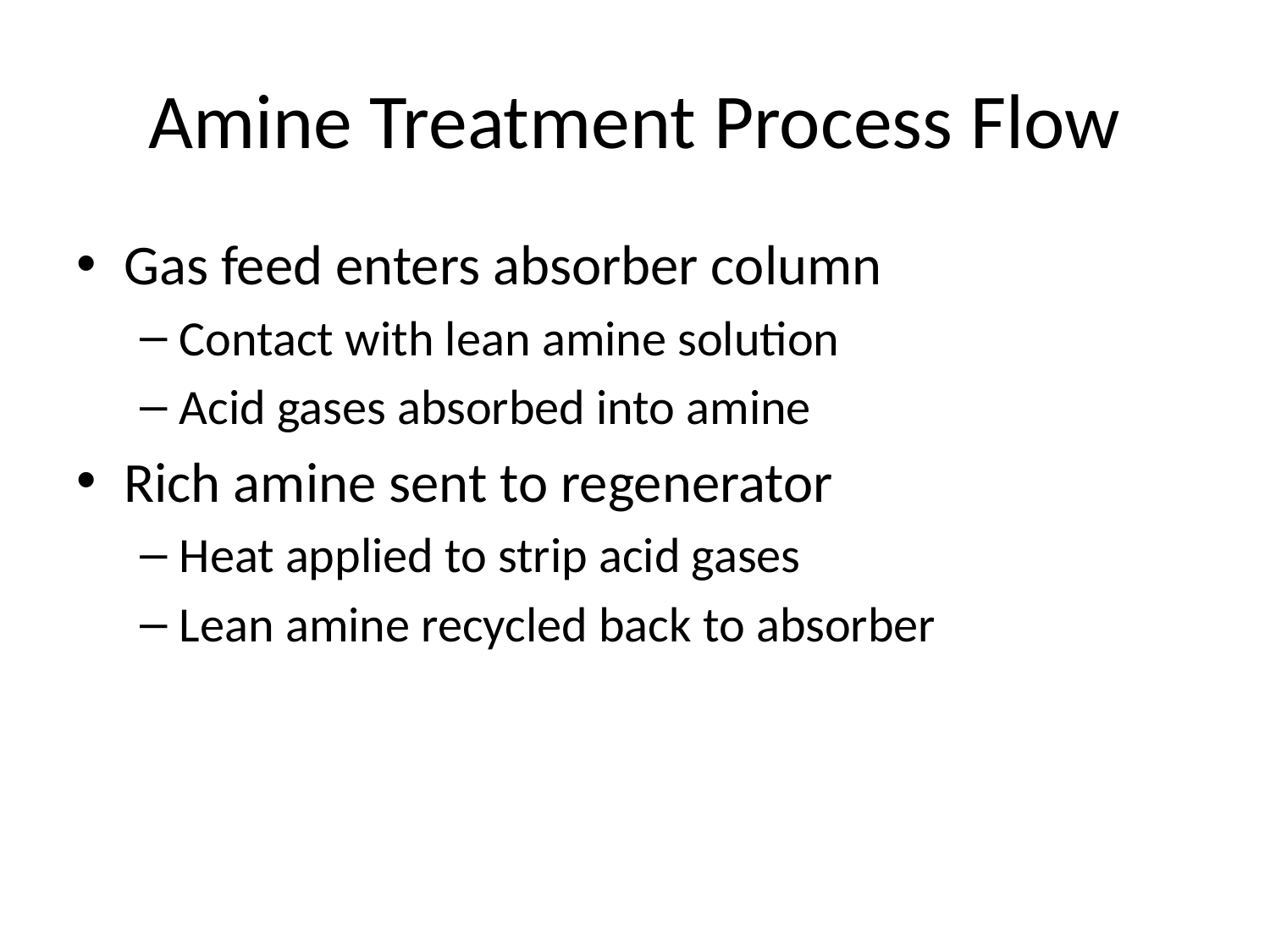

# Amine Treatment Process Flow
Gas feed enters absorber column
Contact with lean amine solution
Acid gases absorbed into amine
Rich amine sent to regenerator
Heat applied to strip acid gases
Lean amine recycled back to absorber